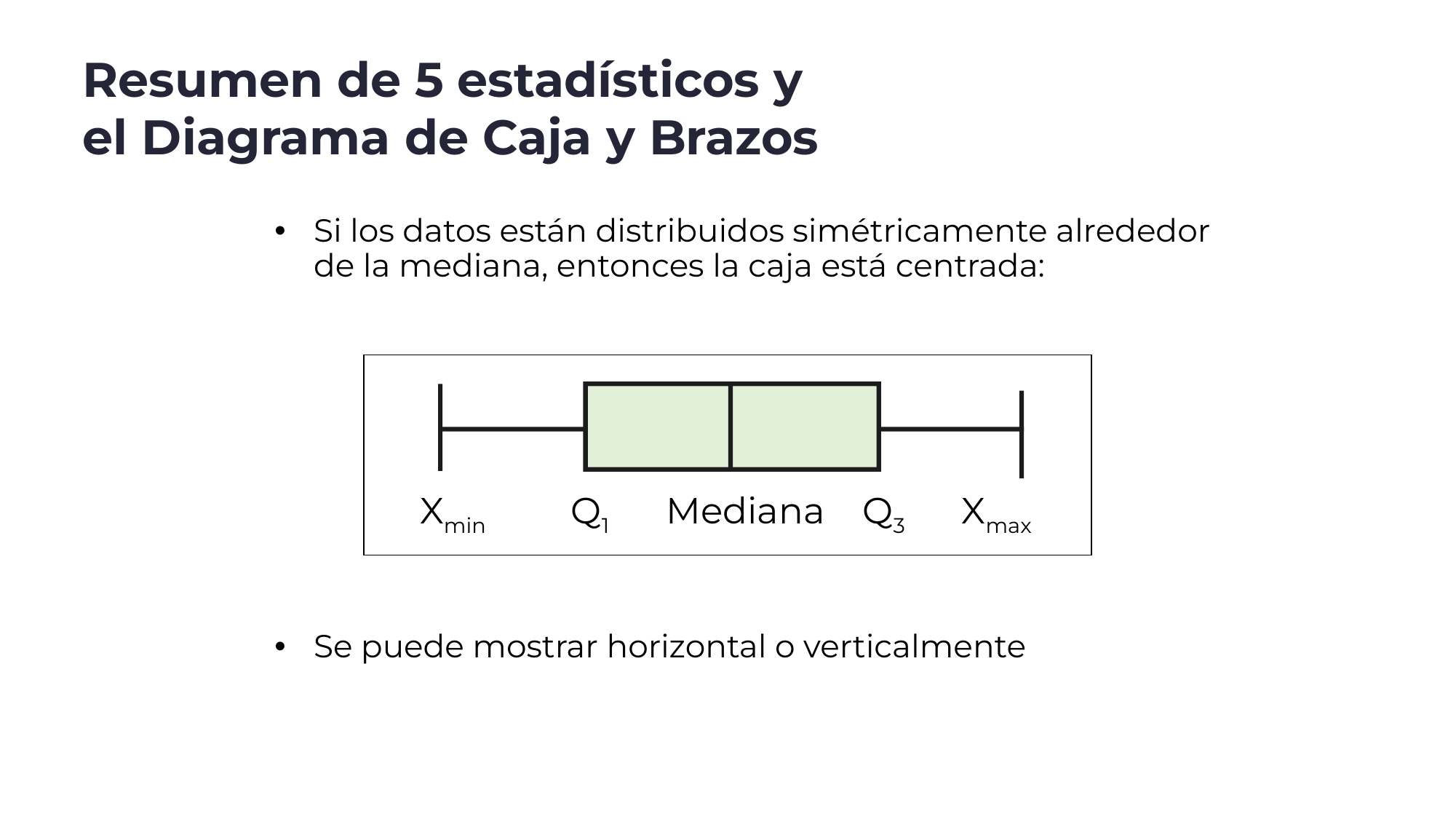

Resumen de 5 estadísticos y
el Diagrama de Caja y Brazos
Si los datos están distribuidos simétricamente alrededor de la mediana, entonces la caja está centrada:

Se puede mostrar horizontal o verticalmente

Xmin         Q1      Mediana    Q3      Xmax